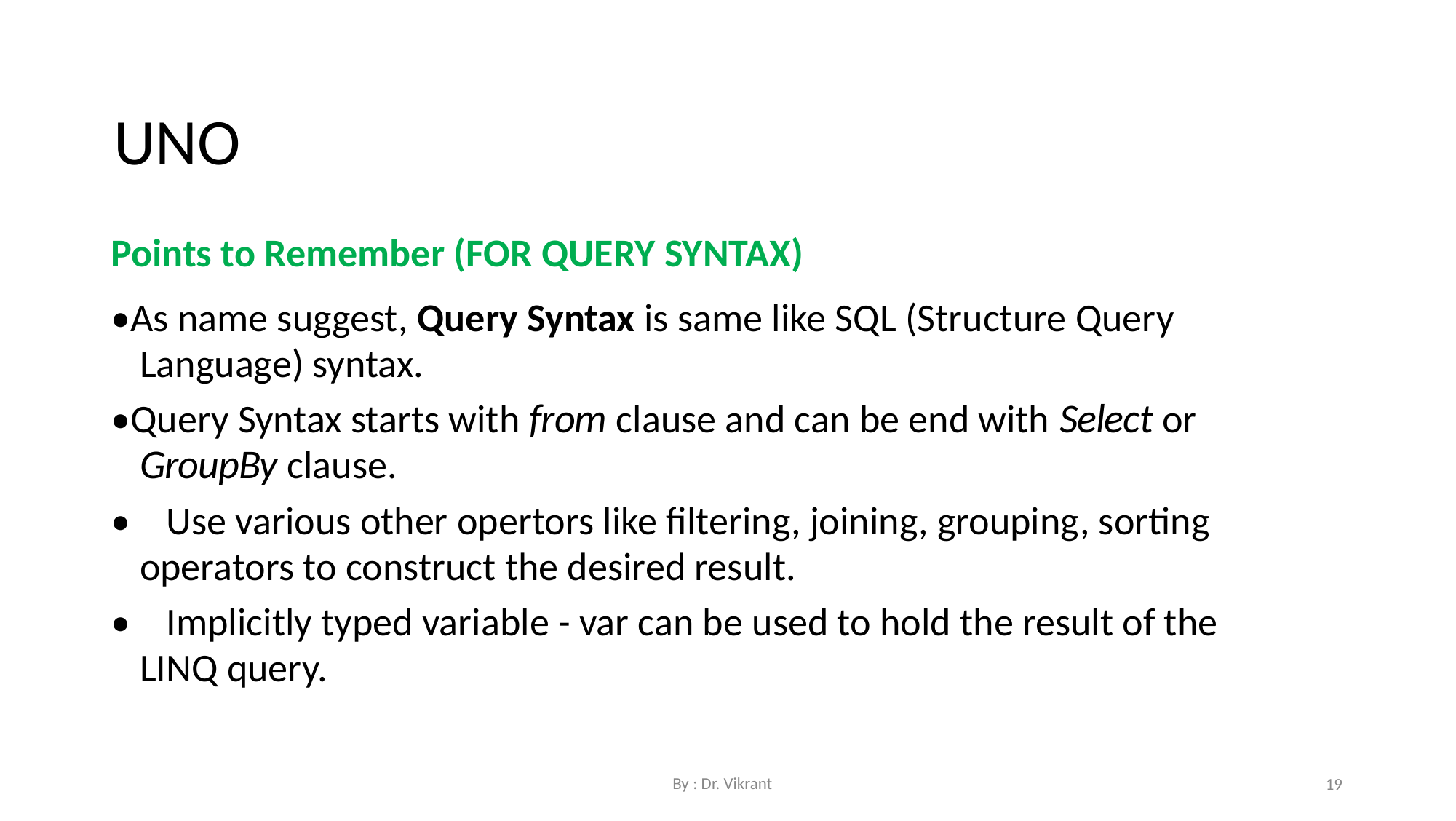

UNO
Points to Remember (FOR QUERY SYNTAX)
•As name suggest, Query Syntax is same like SQL (Structure Query Language) syntax.
•Query Syntax starts with from clause and can be end with Select or GroupBy clause.
•    Use various other opertors like filtering, joining, grouping, sorting operators to construct the desired result.
•    Implicitly typed variable - var can be used to hold the result of the LINQ query.
By : Dr. Vikrant
19